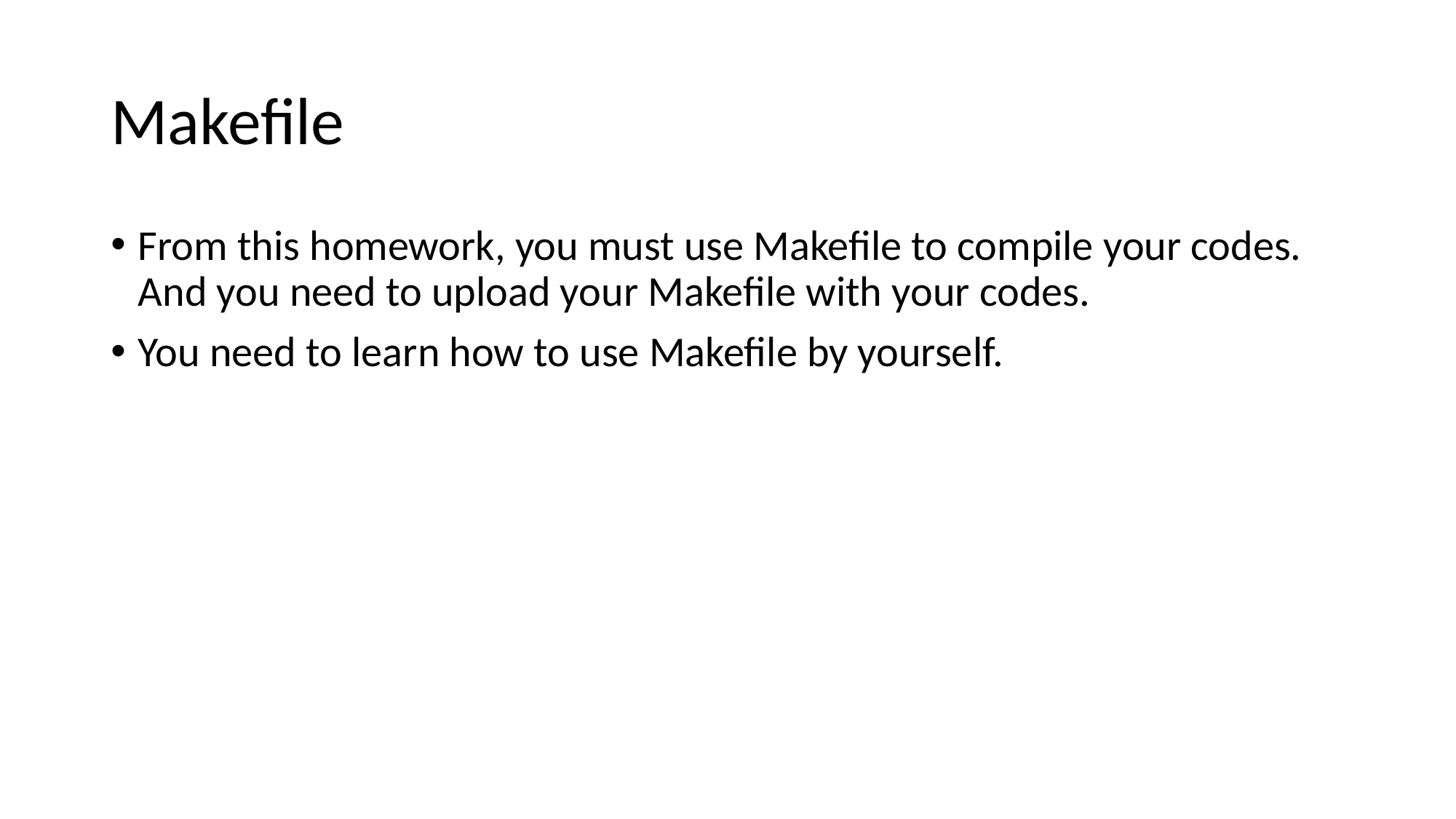

# Makefile
From this homework, you must use Makefile to compile your codes. And you need to upload your Makefile with your codes.
You need to learn how to use Makefile by yourself.